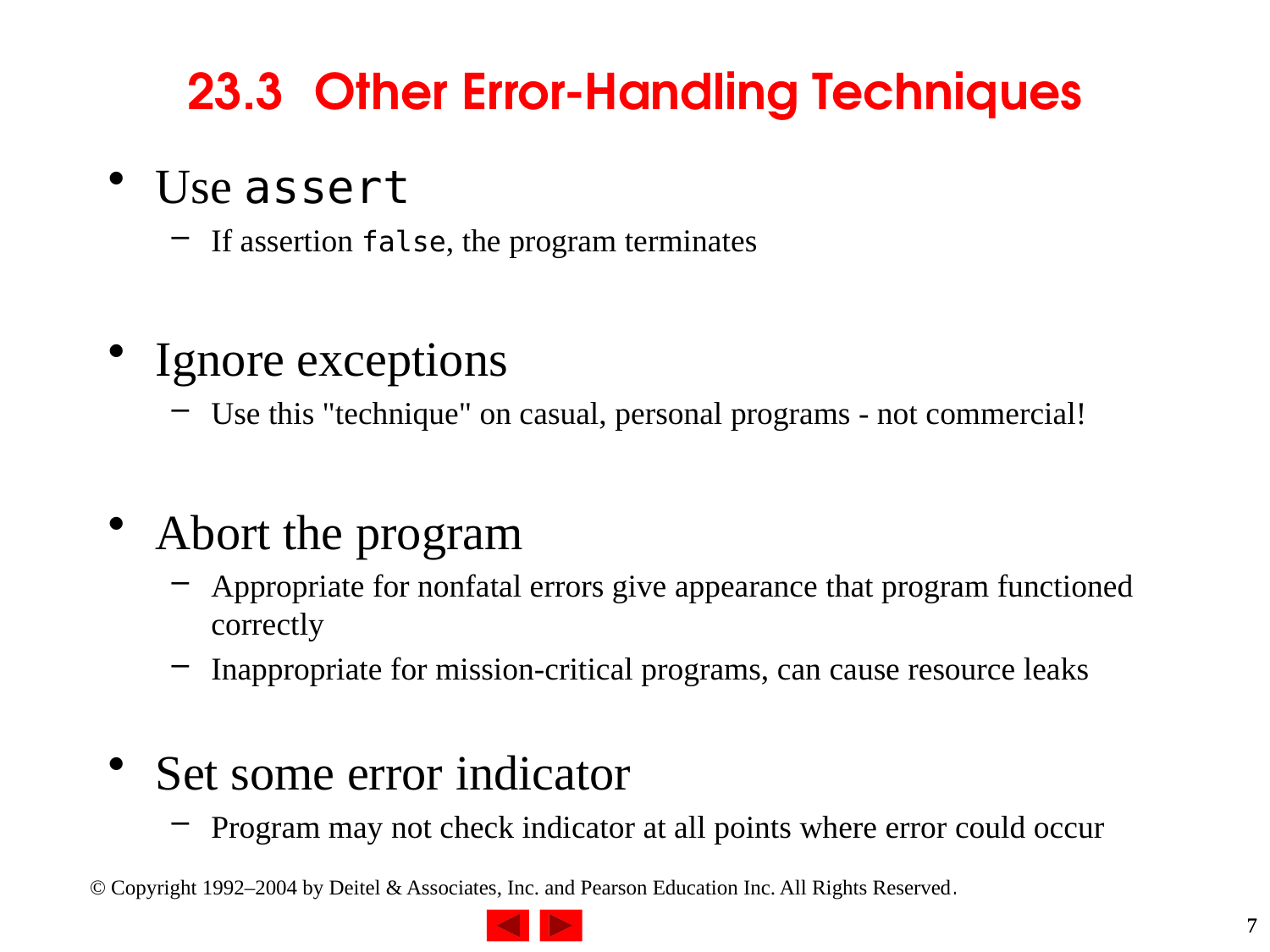

# 23.3	Other Error-Handling Techniques
Use assert
If assertion false, the program terminates

Ignore exceptions
Use this "technique" on casual, personal programs - not commercial!

Abort the program
Appropriate for nonfatal errors give appearance that program functioned correctly
Inappropriate for mission-critical programs, can cause resource leaks

Set some error indicator
Program may not check indicator at all points where error could occur